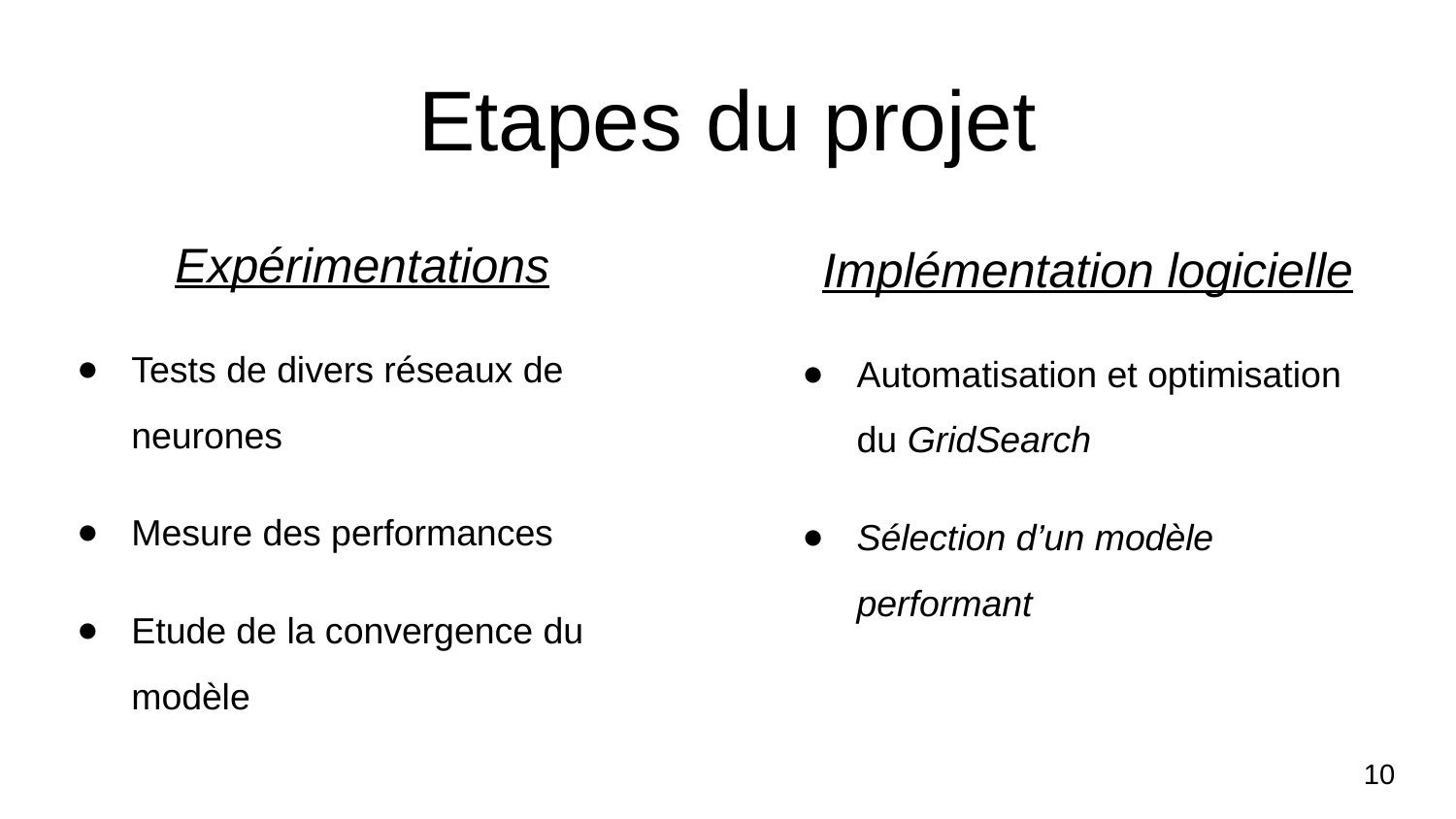

# Etapes du projet
Expérimentations
Tests de divers réseaux de neurones
Mesure des performances
Etude de la convergence du modèle
Implémentation logicielle
Automatisation et optimisation du GridSearch
Sélection d’un modèle performant
10